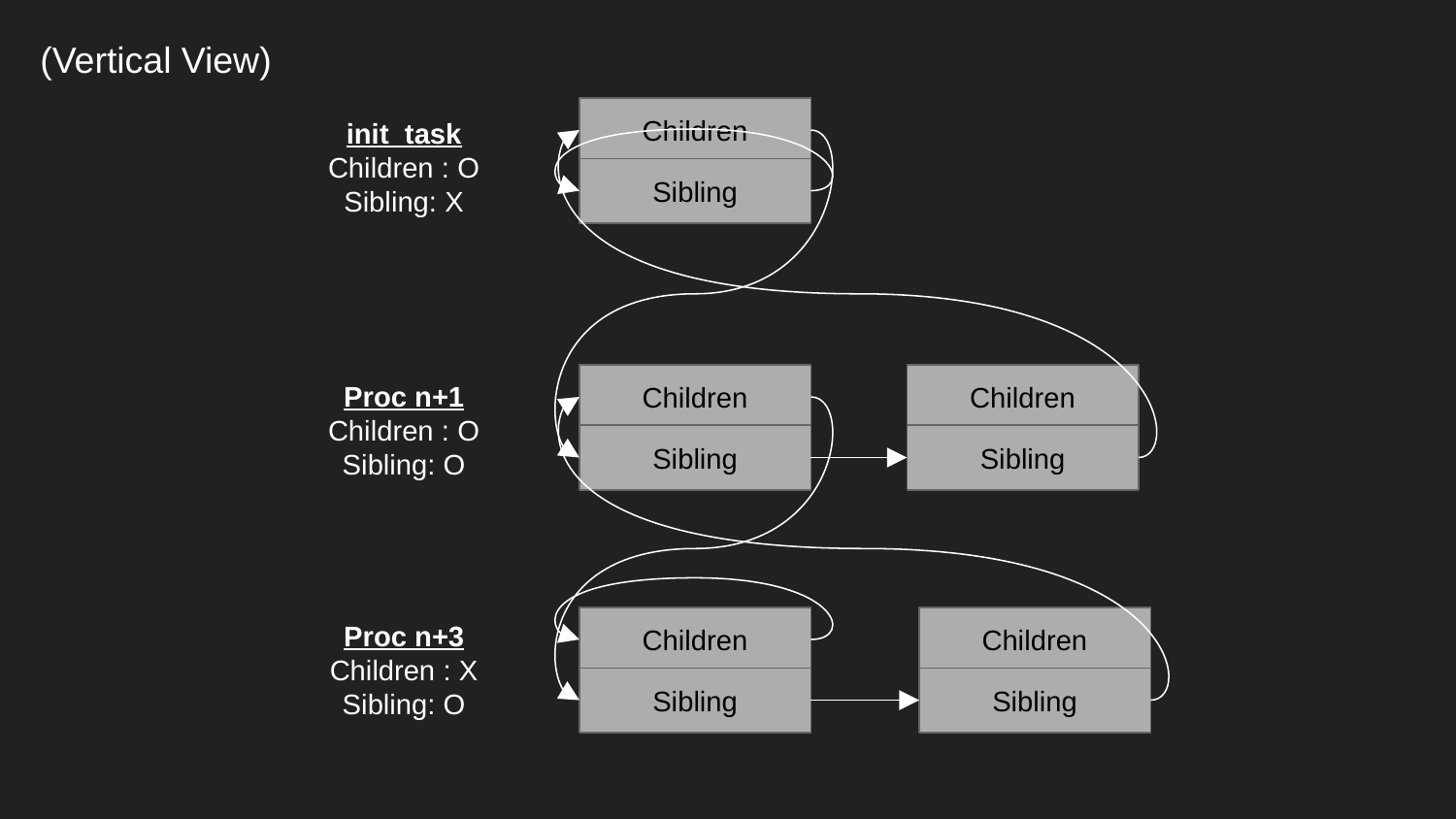

# (Vertical View)
Children
Sibling
init_task
Children : O
Sibling: X
Proc n+1
Children : O
Sibling: O
Children
Sibling
Children
Sibling
Proc n+3
Children : X
Sibling: O
Children
Sibling
Children
Sibling